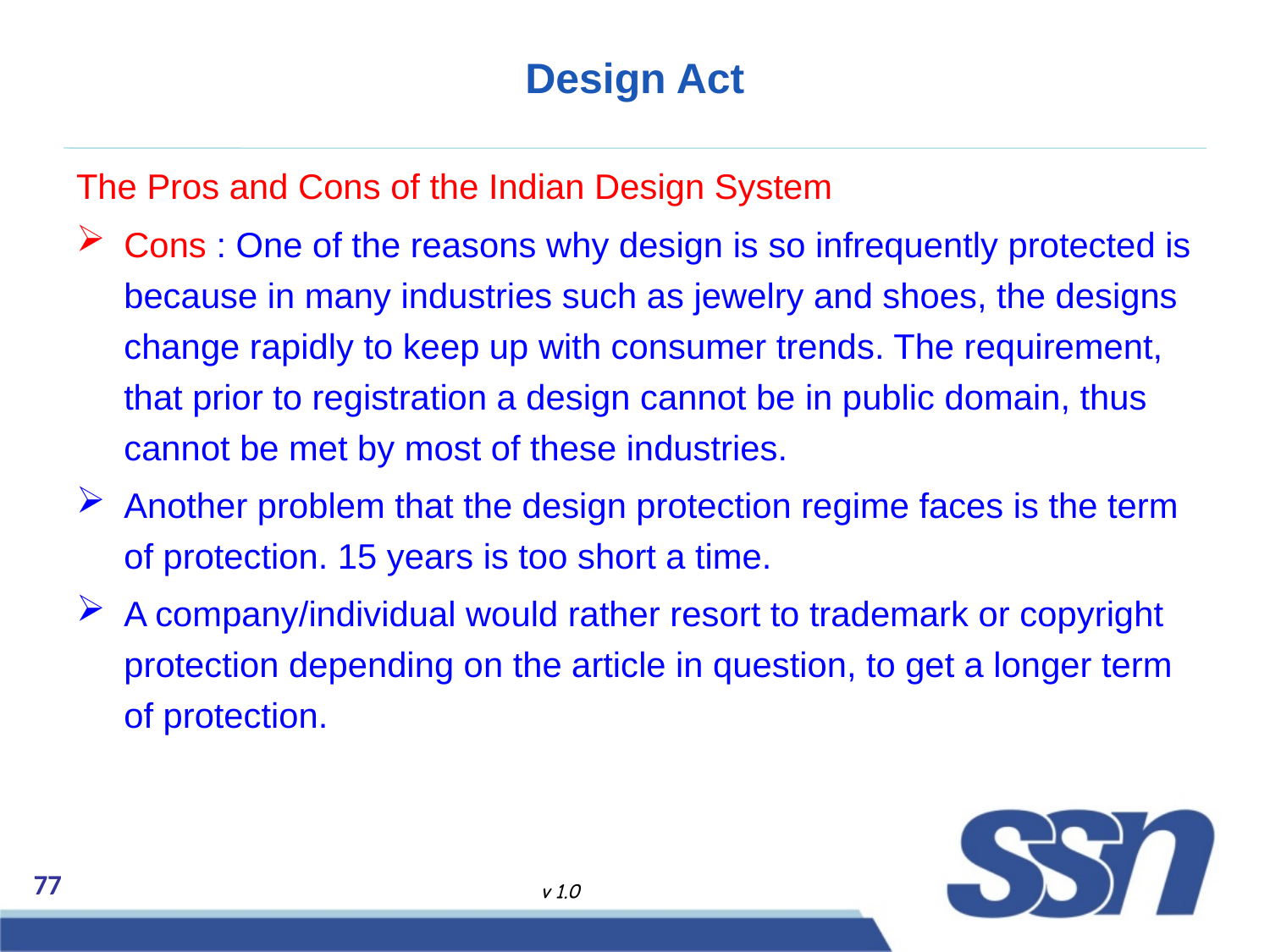

# Design Act
The Pros and Cons of the Indian Design System
Cons : One of the reasons why design is so infrequently protected is because in many industries such as jewelry and shoes, the designs change rapidly to keep up with consumer trends. The requirement, that prior to registration a design cannot be in public domain, thus cannot be met by most of these industries.
Another problem that the design protection regime faces is the term of protection. 15 years is too short a time.
A company/individual would rather resort to trademark or copyright protection depending on the article in question, to get a longer term of protection.